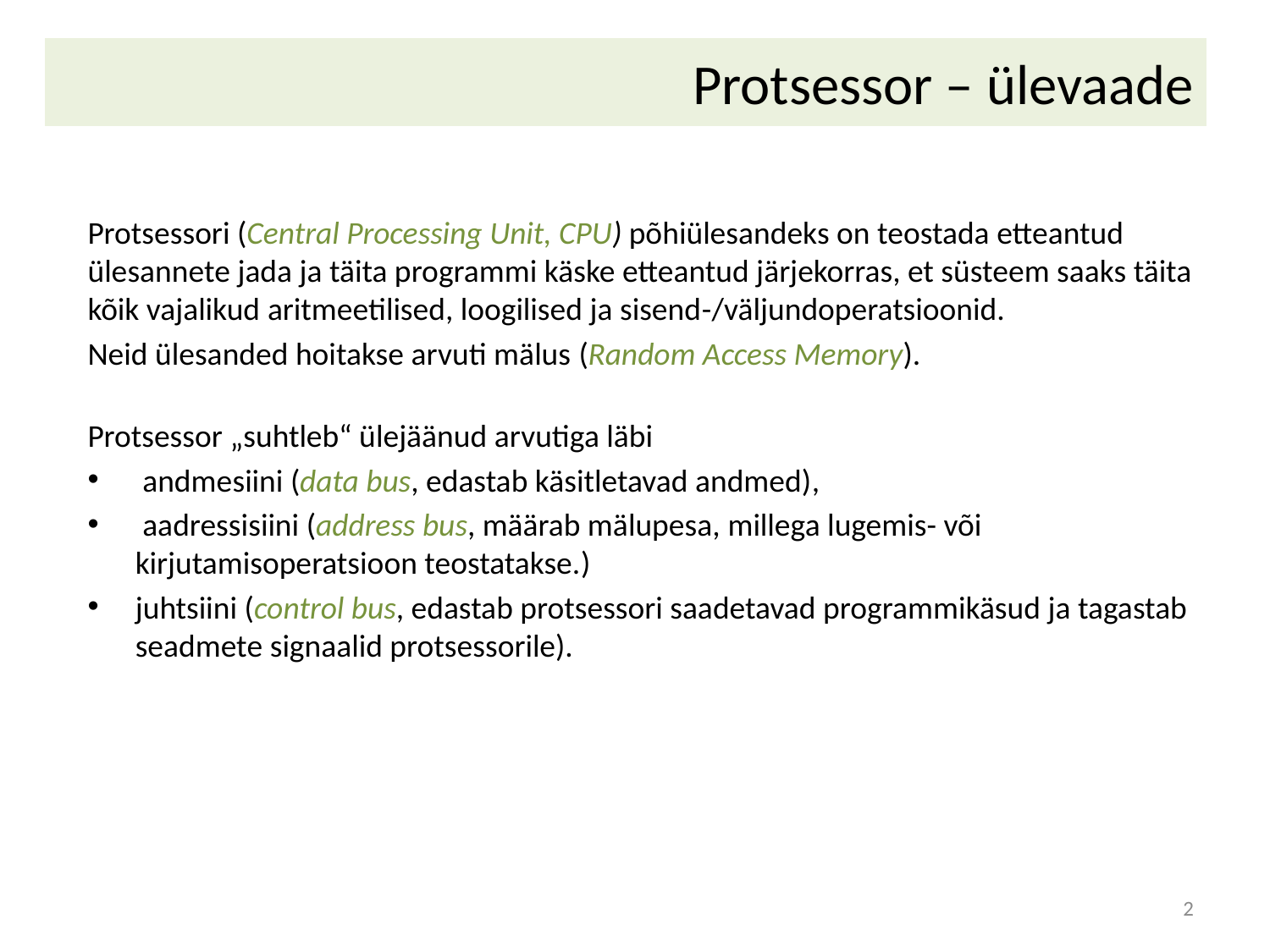

Protsessor – ülevaade
Protsessori (Central Processing Unit, CPU) põhiülesandeks on teostada etteantud ülesannete jada ja täita programmi käske etteantud järjekorras, et süsteem saaks täita kõik vajalikud aritmeetilised, loogilised ja sisend-/väljundoperatsioonid.
Neid ülesanded hoitakse arvuti mälus (Random Access Memory).
Protsessor „suhtleb“ ülejäänud arvutiga läbi
 andmesiini (data bus, edastab käsitletavad andmed),
 aadressisiini (address bus, määrab mälupesa, millega lugemis- või kirjutamisoperatsioon teostatakse.)
juhtsiini (control bus, edastab protsessori saadetavad programmikäsud ja tagastab seadmete signaalid protsessorile).

2